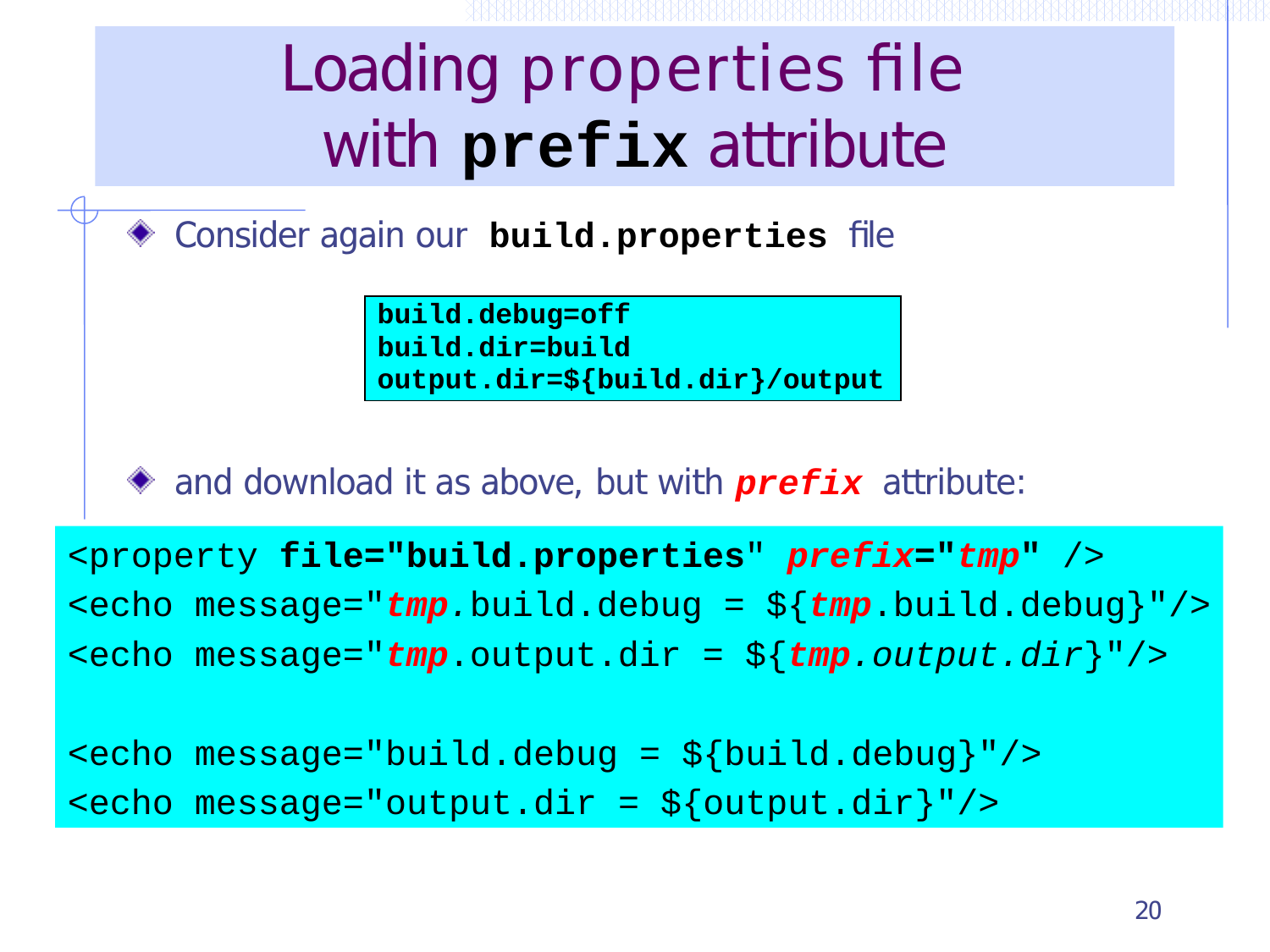

# Loading properties file with prefix attribute
Consider again our build.properties file

and download it as above, but with prefix  attribute:
build.debug=off
build.dir=build
output.dir=${build.dir}/output
<property file="build.properties" prefix="tmp" />
<echo message="tmp.build.debug = ${tmp.build.debug}"/>
<echo message="tmp.output.dir = ${tmp.output.dir}"/>

<echo message="build.debug = ${build.debug}"/>
<echo message="output.dir = ${output.dir}"/>
20